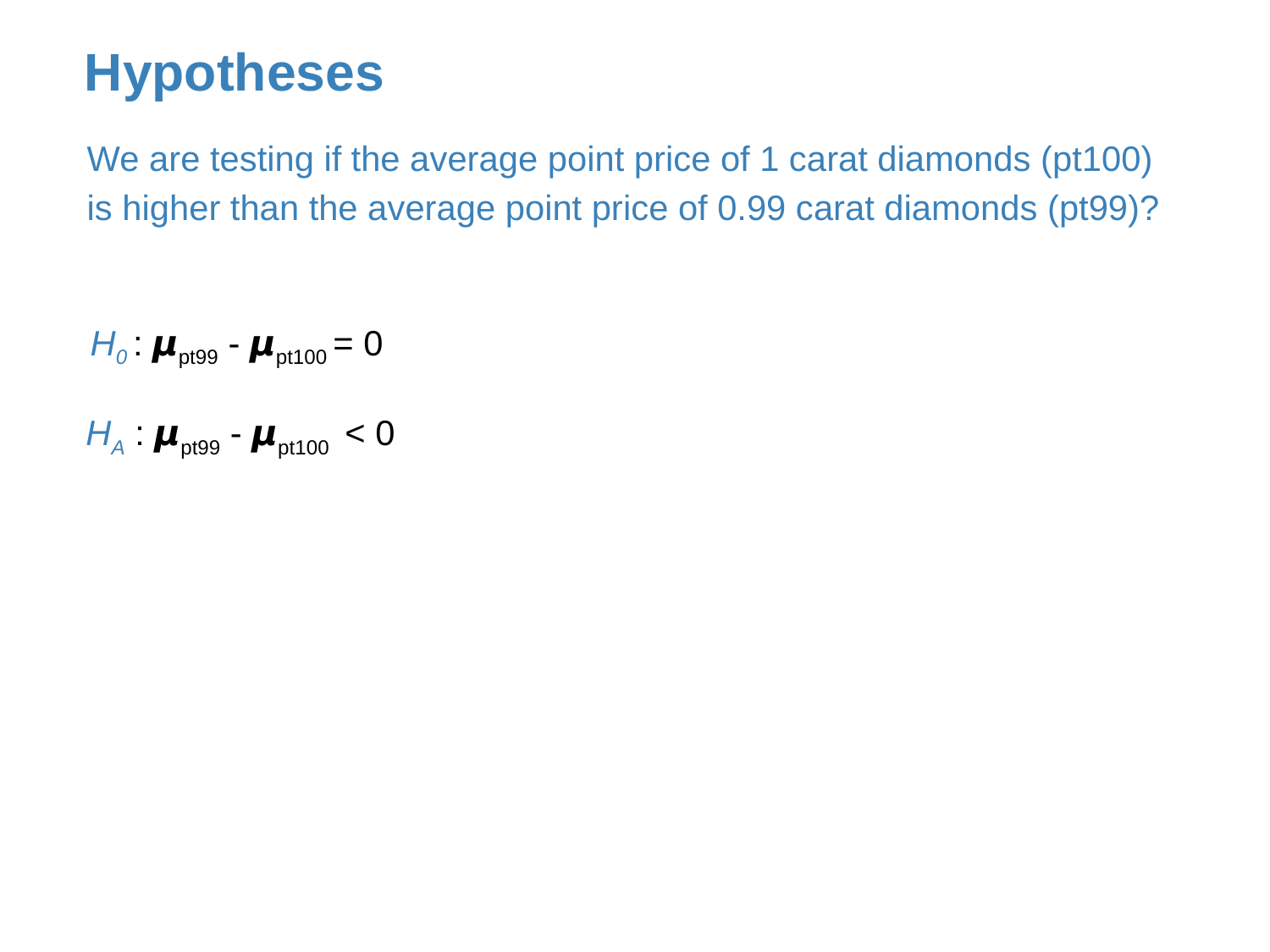

Hypotheses
We are testing if the average point price of 1 carat diamonds (pt100) is higher than the average point price of 0.99 carat diamonds (pt99)?

H0 : 𝞵pt99 - 𝞵pt100 = 0
 HA : 𝞵pt99 - 𝞵pt100 < 0